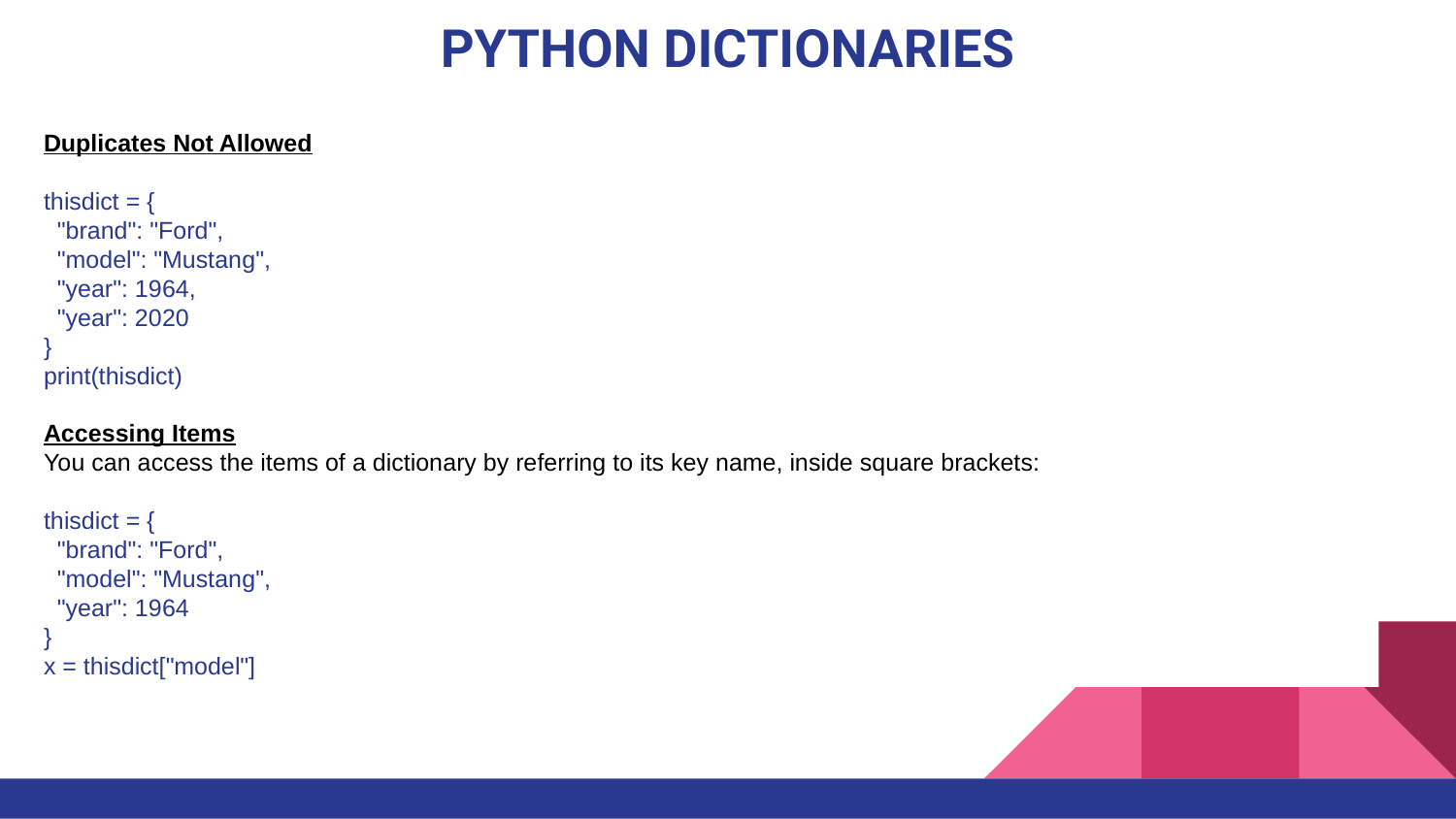

# PYTHON DICTIONARIES
Duplicates Not Allowed

thisdict = {
  "brand": "Ford",
  "model": "Mustang",
  "year": 1964,
  "year": 2020
}
print(thisdict)

Accessing Items
You can access the items of a dictionary by referring to its key name, inside square brackets:

thisdict = {
  "brand": "Ford",
  "model": "Mustang",
  "year": 1964
}
x = thisdict["model"]